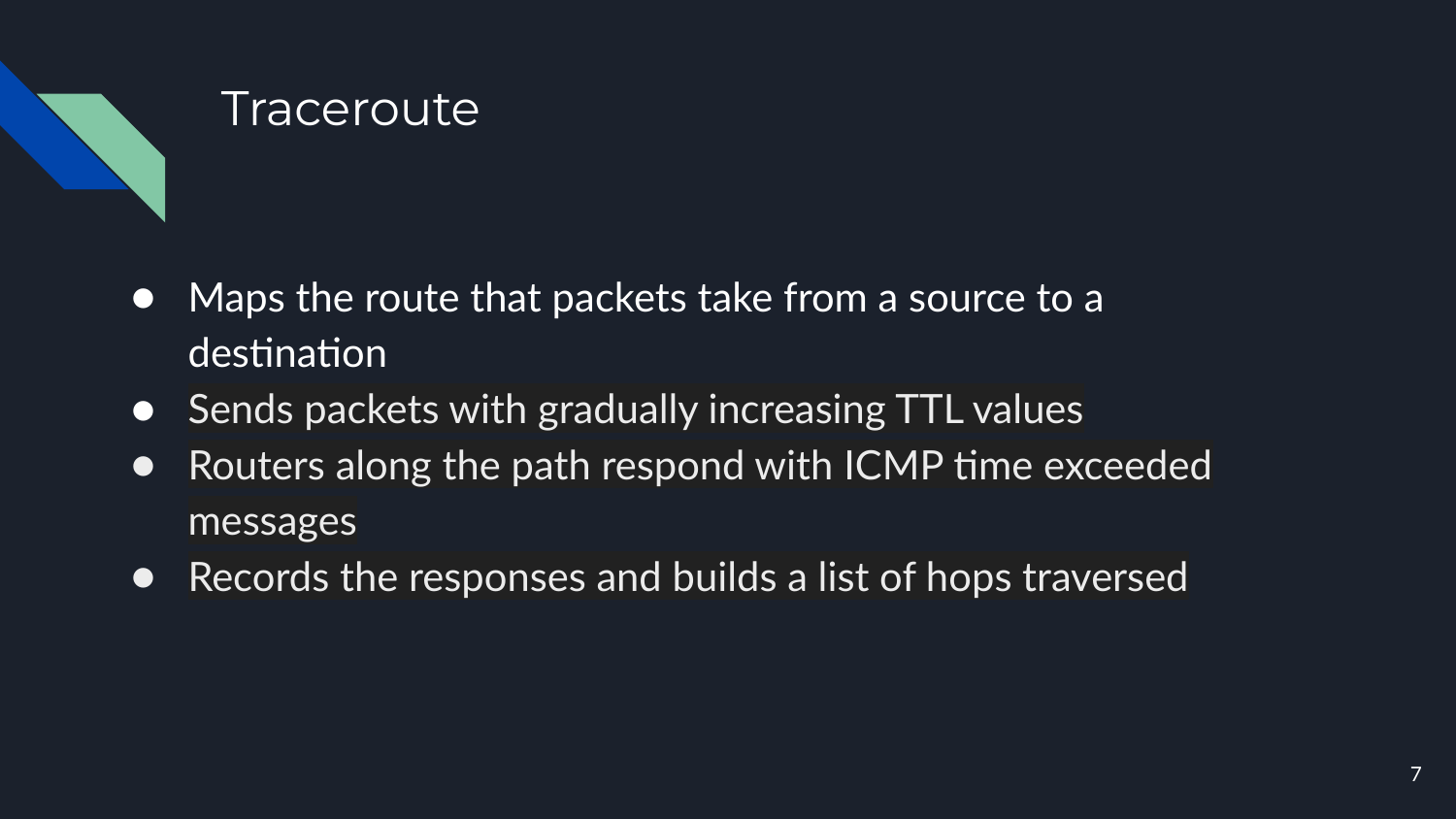

# Traceroute
Maps the route that packets take from a source to a destination
Sends packets with gradually increasing TTL values
Routers along the path respond with ICMP time exceeded messages
Records the responses and builds a list of hops traversed
7